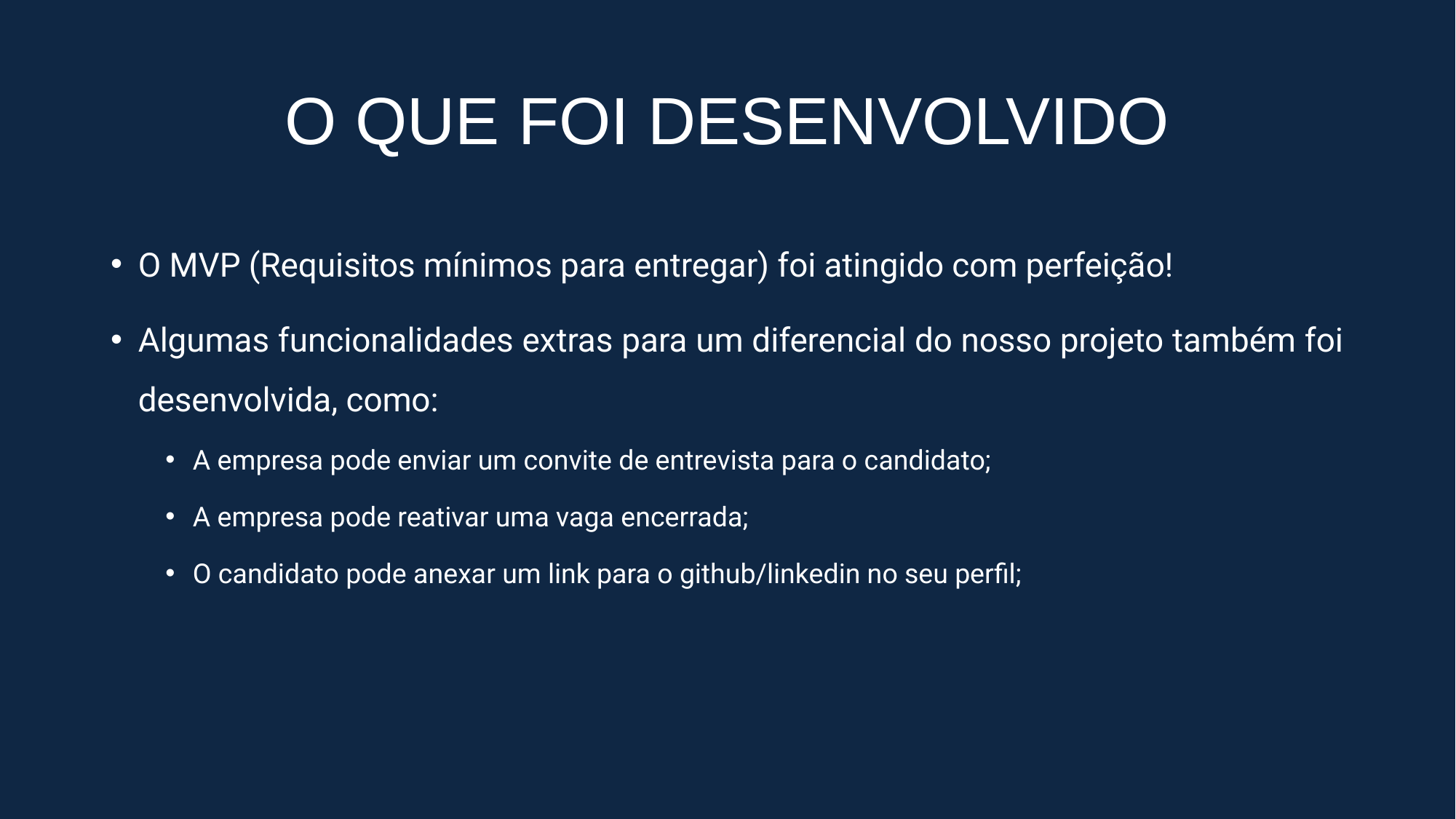

# O QUE FOI DESENVOLVIDO
O MVP (Requisitos mínimos para entregar) foi atingido com perfeição!
Algumas funcionalidades extras para um diferencial do nosso projeto também foi desenvolvida, como:
A empresa pode enviar um convite de entrevista para o candidato;
A empresa pode reativar uma vaga encerrada;
O candidato pode anexar um link para o github/linkedin no seu perfil;